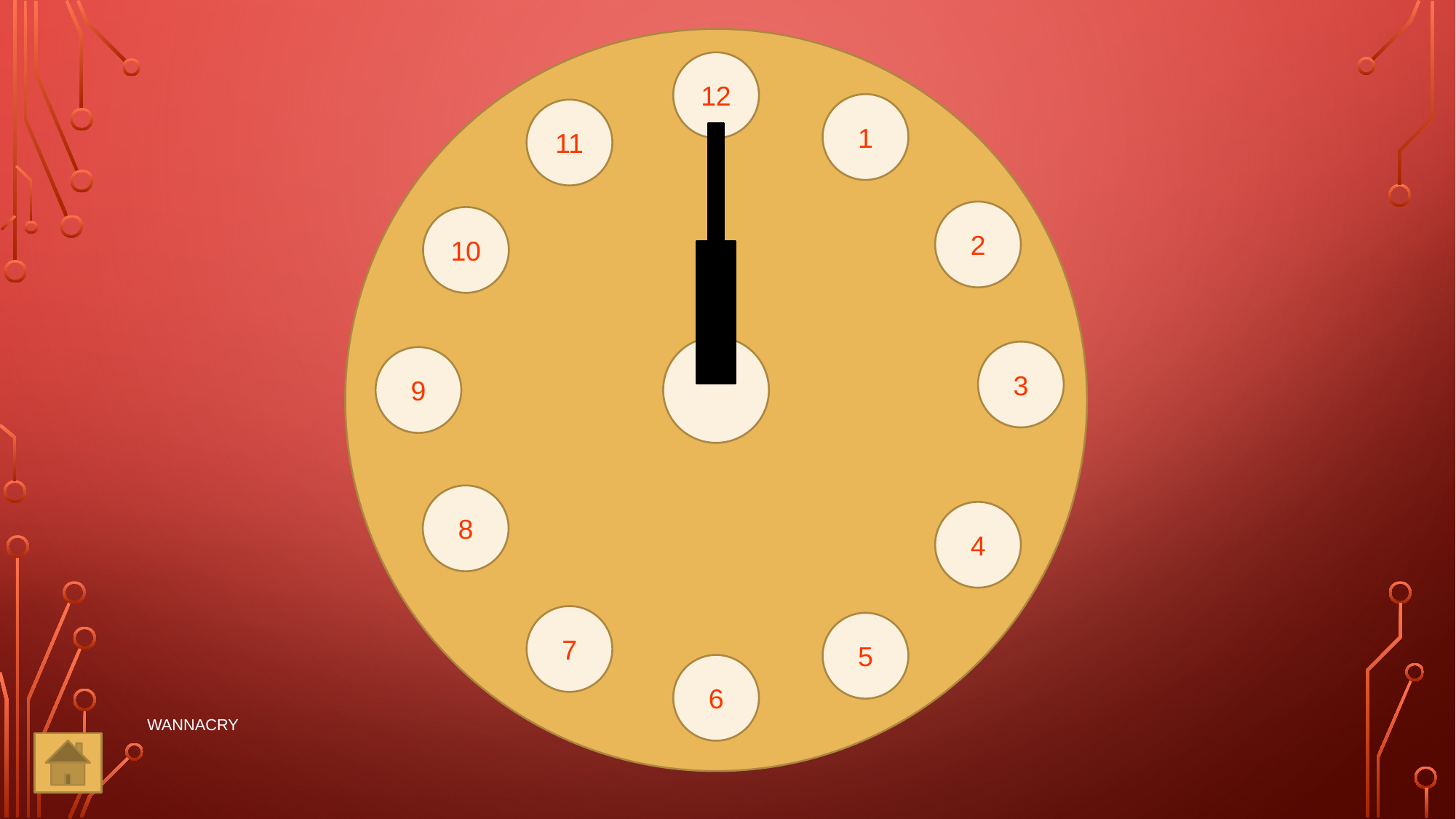

12
1
11

2
10

3
9

8
4
7
5
6
WannaCry